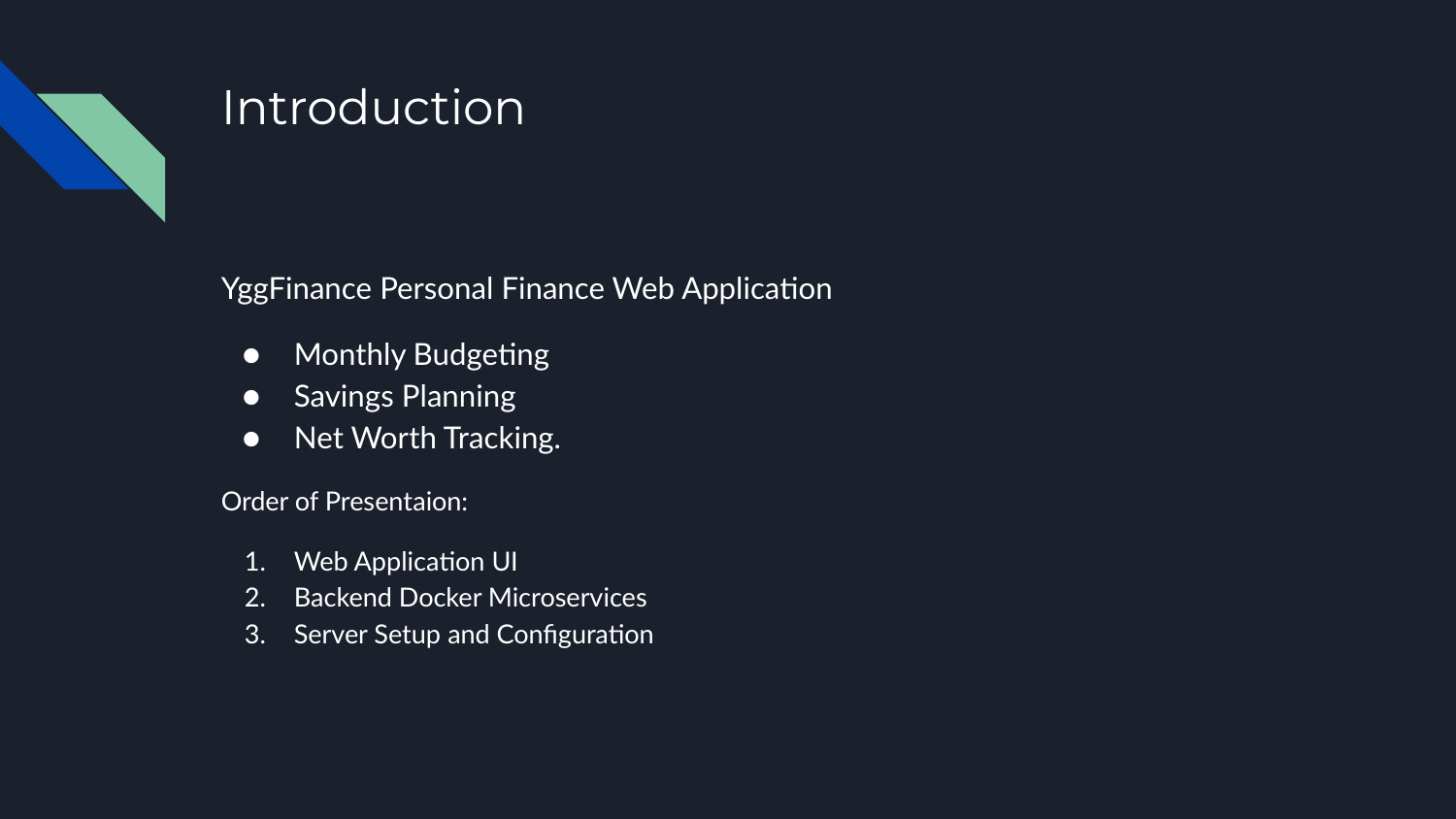

# Introduction
YggFinance Personal Finance Web Application
Monthly Budgeting
Savings Planning
Net Worth Tracking.
Order of Presentaion:
Web Application UI
Backend Docker Microservices
Server Setup and Configuration